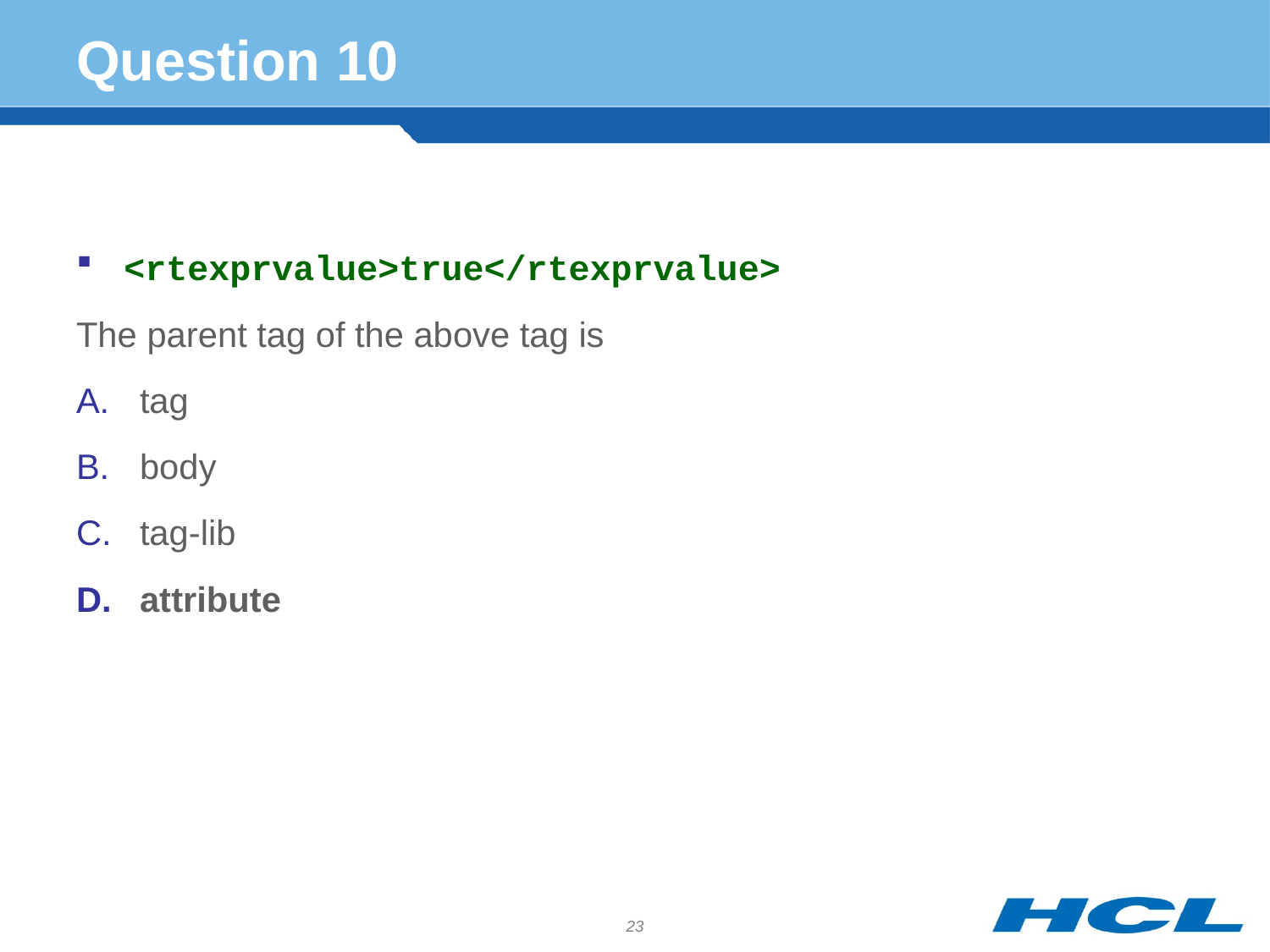

# Question 10
<rtexprvalue>true</rtexprvalue>
The parent tag of the above tag is
tag
body
tag-lib
attribute

23